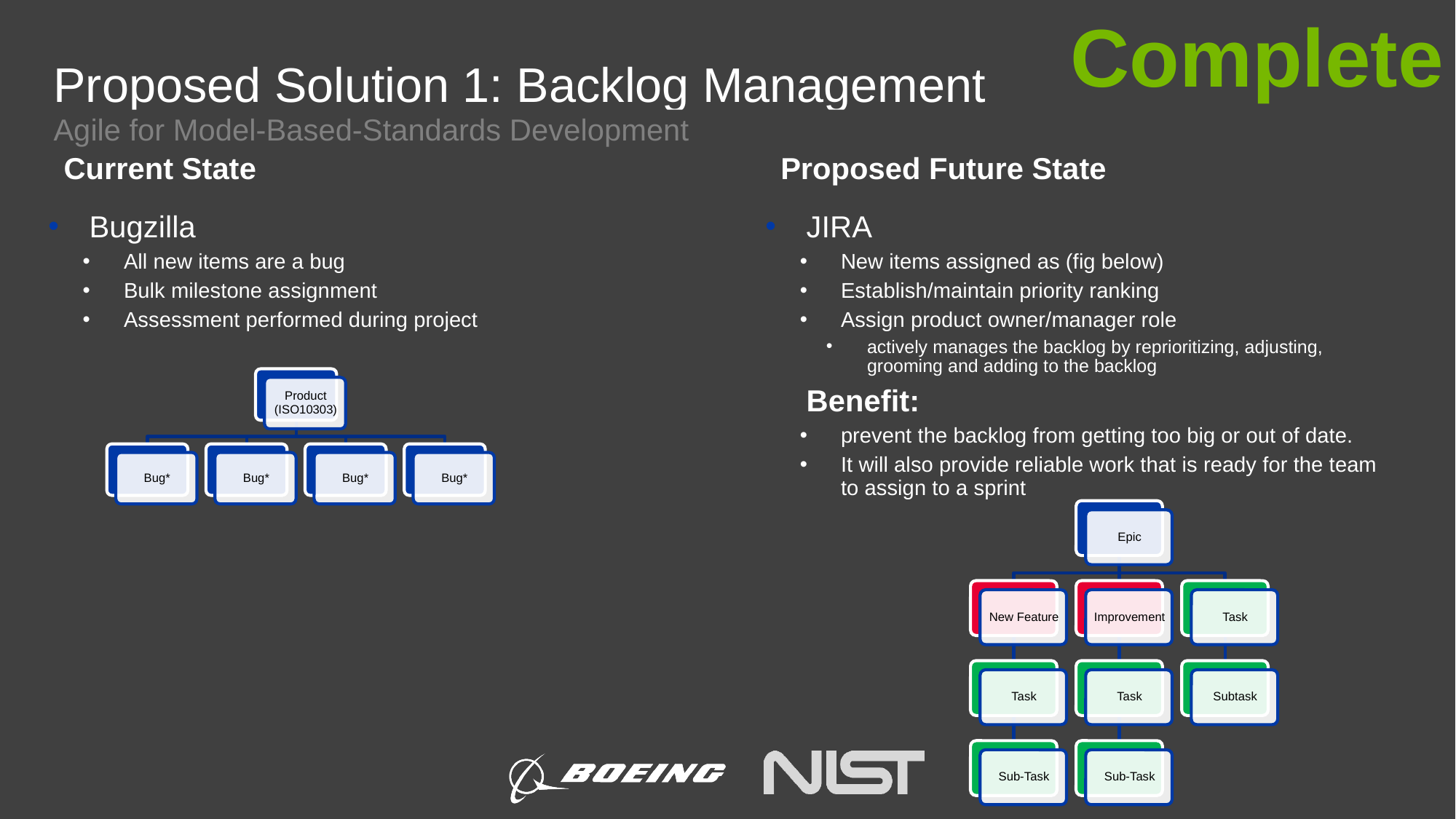

Complete
# Proposed Solution 1: Backlog Management
Agile for Model-Based-Standards Development
Current State
Proposed Future State
Bugzilla
All new items are a bug
Bulk milestone assignment
Assessment performed during project
JIRA
New items assigned as (fig below)
Establish/maintain priority ranking
Assign product owner/manager role
actively manages the backlog by reprioritizing, adjusting, grooming and adding to the backlog
Benefit:
prevent the backlog from getting too big or out of date.
It will also provide reliable work that is ready for the team to assign to a sprint

Product (ISO10303)
Bug*
Bug*
Bug*
Bug*
Epic
New Feature
Task
Sub-Task
Improvement
Task
Sub-Task
Task
Subtask